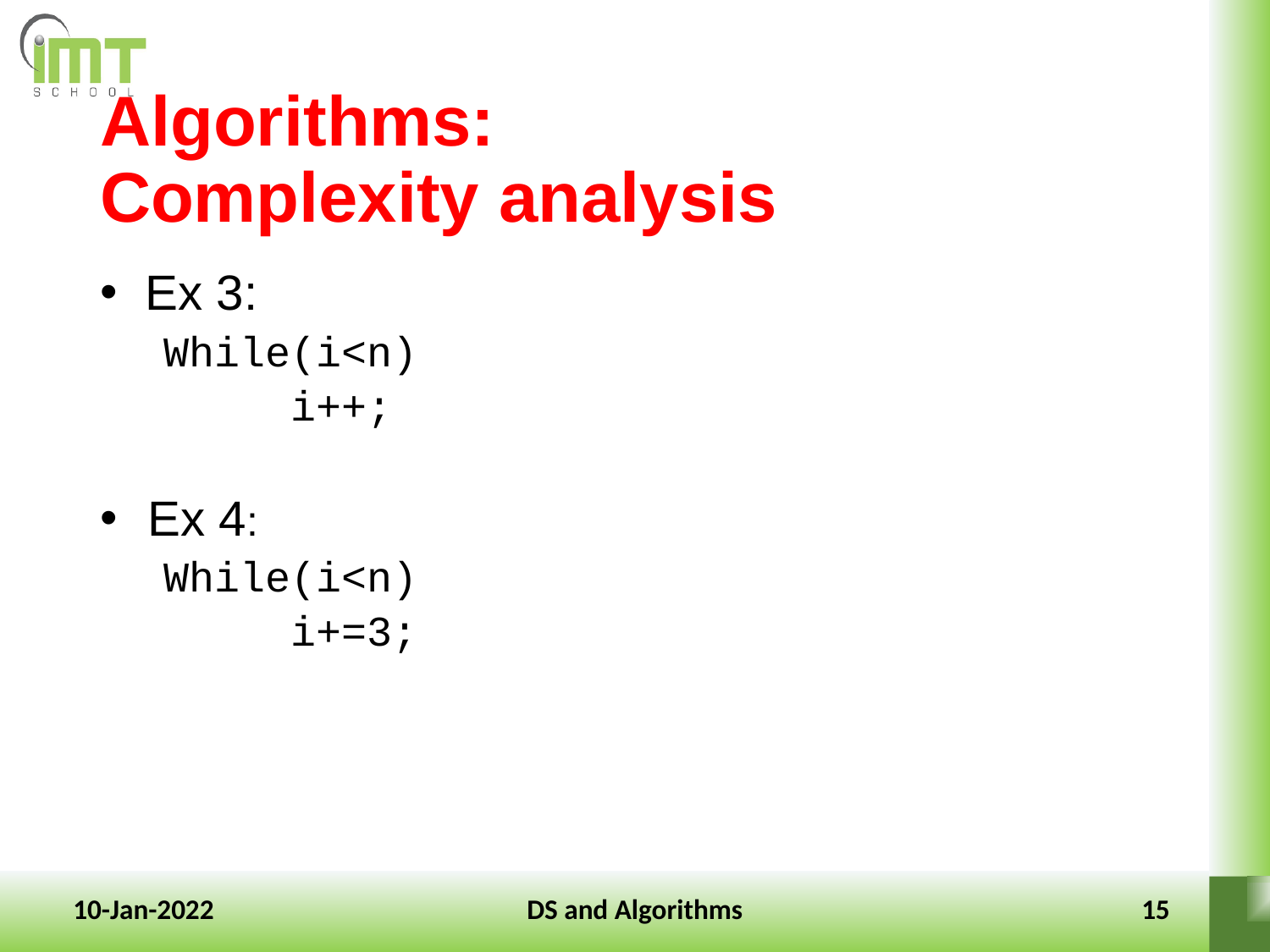

# Algorithms: Complexity analysis
 Ex 3:
While(i<n)
	i++;

Ex 4:
While(i<n)
	i+=3;

10-Jan-2022
DS and Algorithms
15